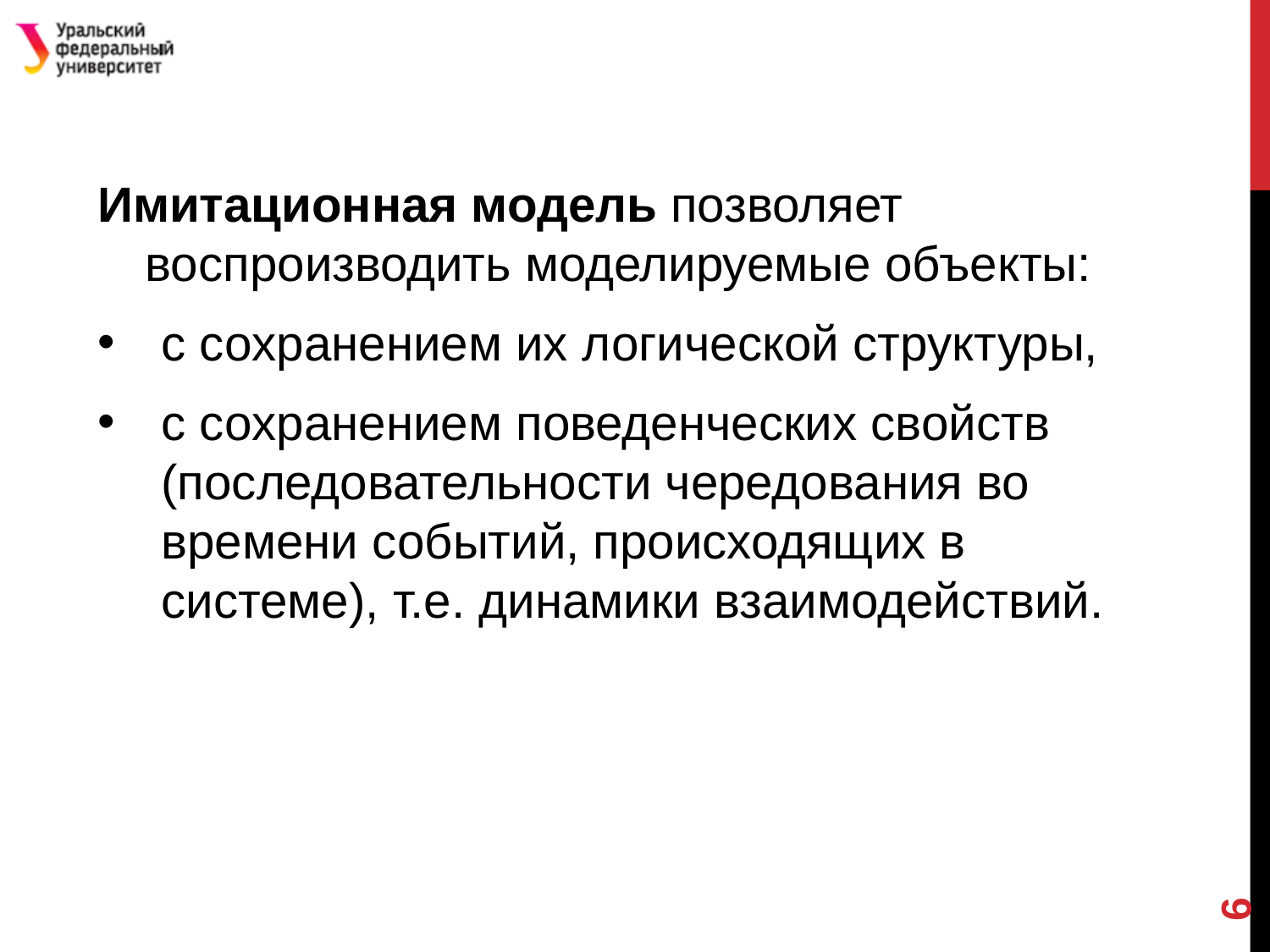

#
Имитационная модель позволяет воспроизводить моделируемые объекты:
с сохранением их логической структуры,
с сохранением поведенческих свойств (последовательности чередования во времени событий, происходящих в системе), т.е. динамики взаимодействий.

6